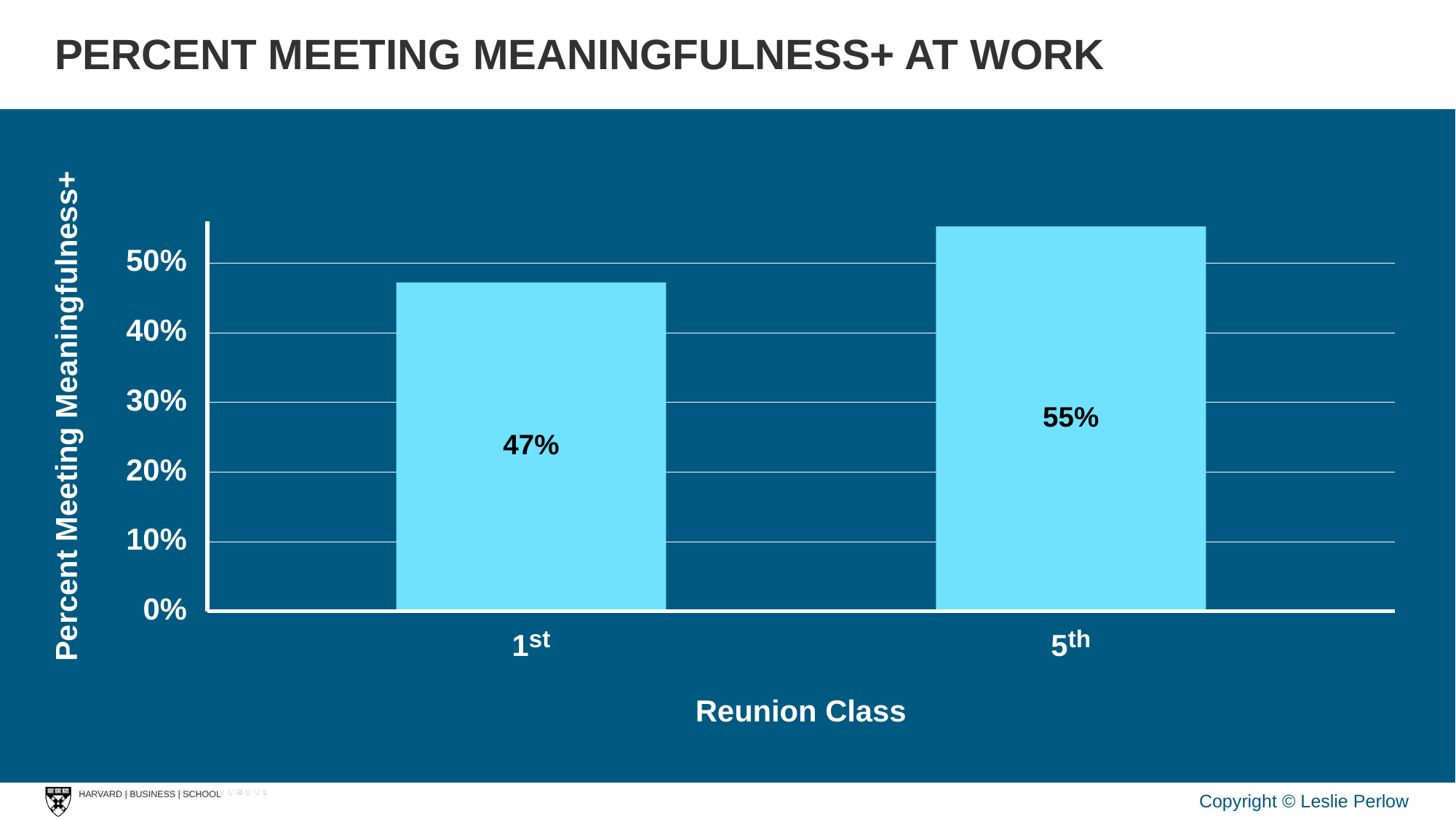

# PERCENT MEETING MEANINGFULNESS+ AT WORK

50%

40%

30%
Percent Meeting Meaningfulness+

55%
47%
20%

10%

0%

th
st
1
5
Reunion Class